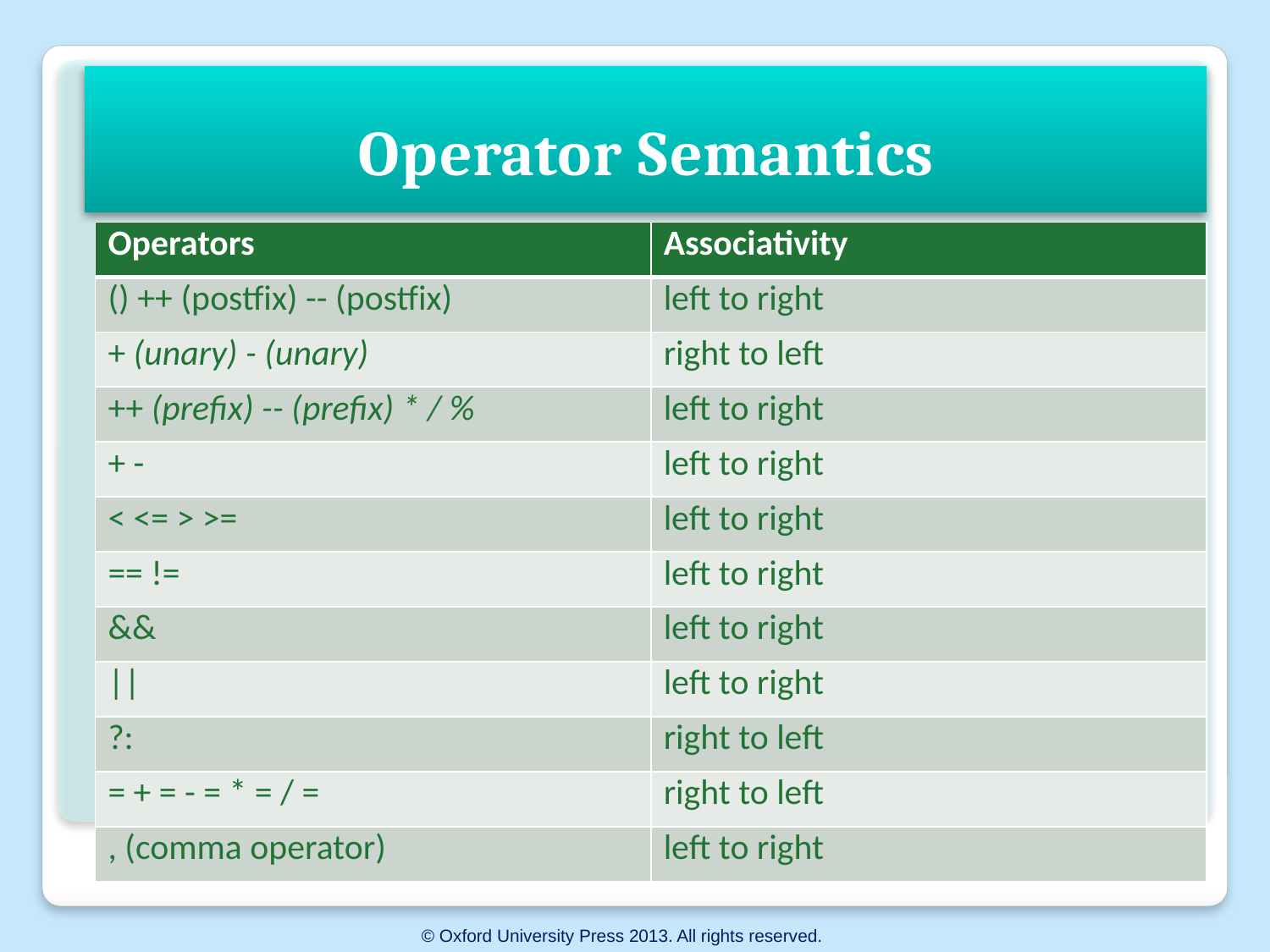

# Operator Semantics
| Operators | Associativity |
| --- | --- |
| () ++ (postfix) -- (postfix) | left to right |
| + (unary) - (unary) | right to left |
| ++ (prefix) -- (prefix) \* / % | left to right |
| + - | left to right |
| < <= > >= | left to right |
| == != | left to right |
| && | left to right |
| || | left to right |
| ?: | right to left |
| = + = - = \* = / = | right to left |
| , (comma operator) | left to right |
© Oxford University Press 2013. All rights reserved.